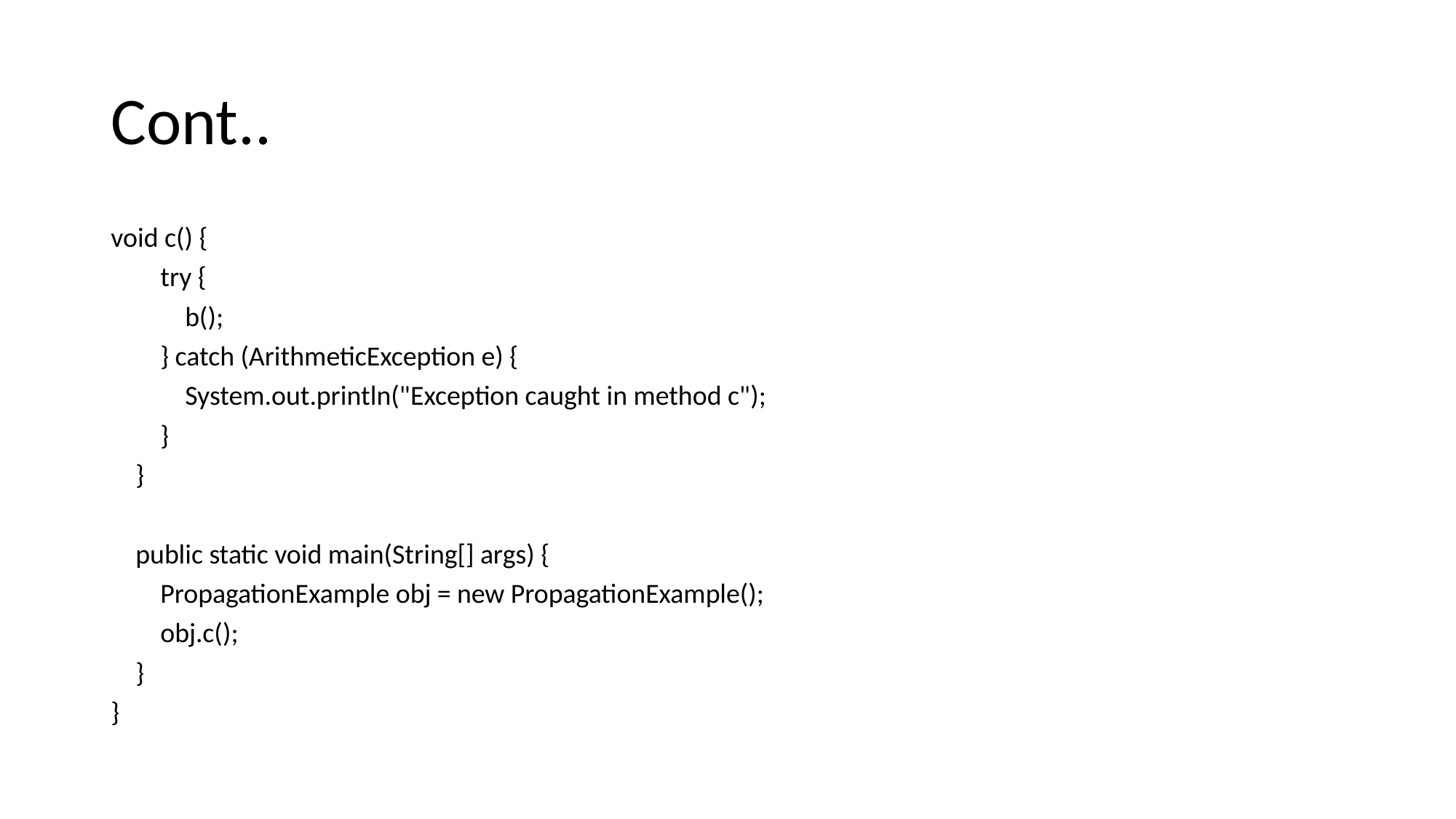

# Cont..
void c() {
        try {
            b();
        } catch (ArithmeticException e) {
            System.out.println("Exception caught in method c");
        }
    }

    public static void main(String[] args) {
        PropagationExample obj = new PropagationExample();
        obj.c();
    }
}